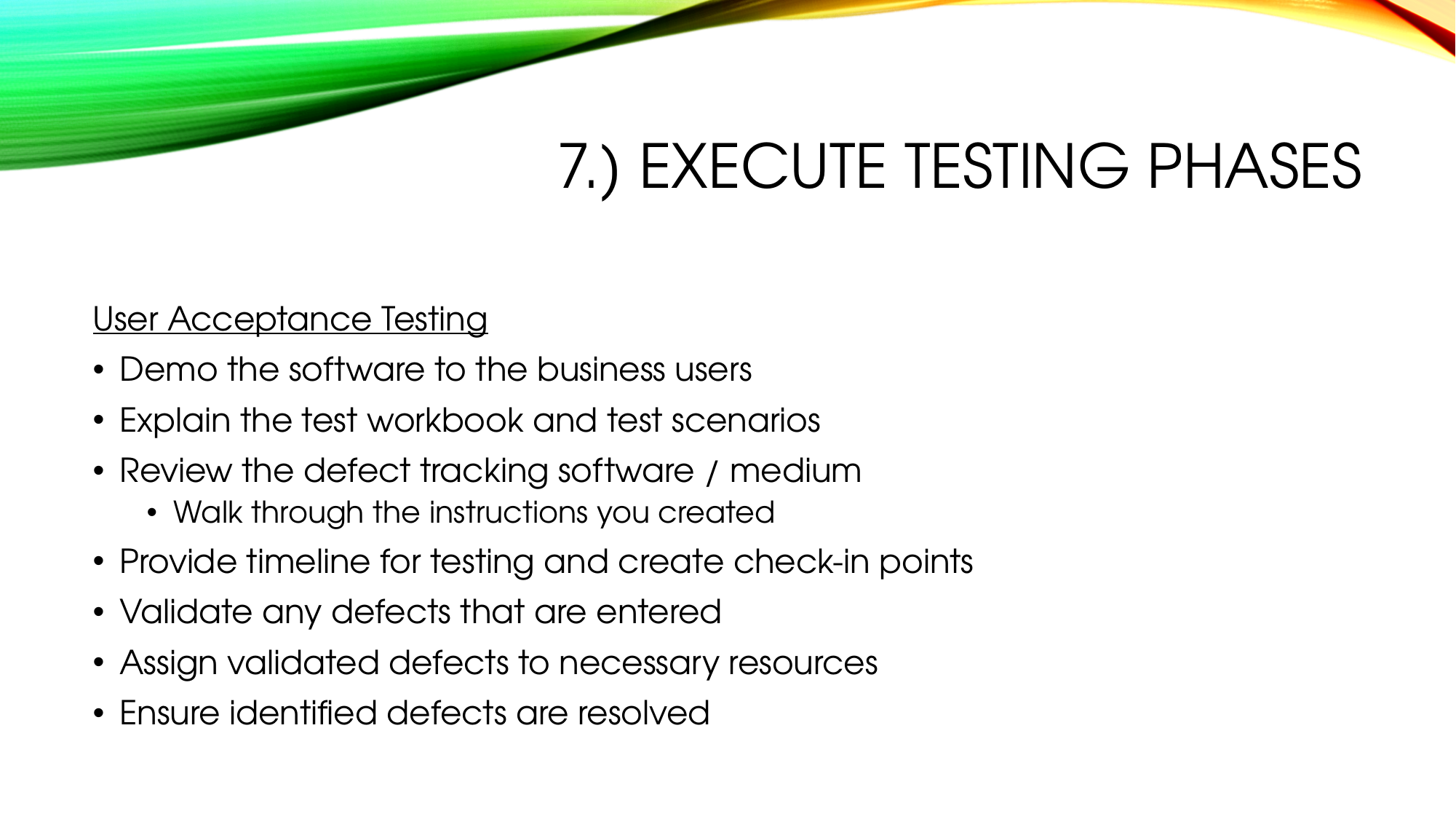

# 7.) Execute testing phases

User Acceptance Testing
Demo the software to the business users
Explain the test workbook and test scenarios
Review the defect tracking software / medium
Walk through the instructions you created
Provide timeline for testing and create check-in points
Validate any defects that are entered
Assign validated defects to necessary resources
Ensure identified defects are resolved